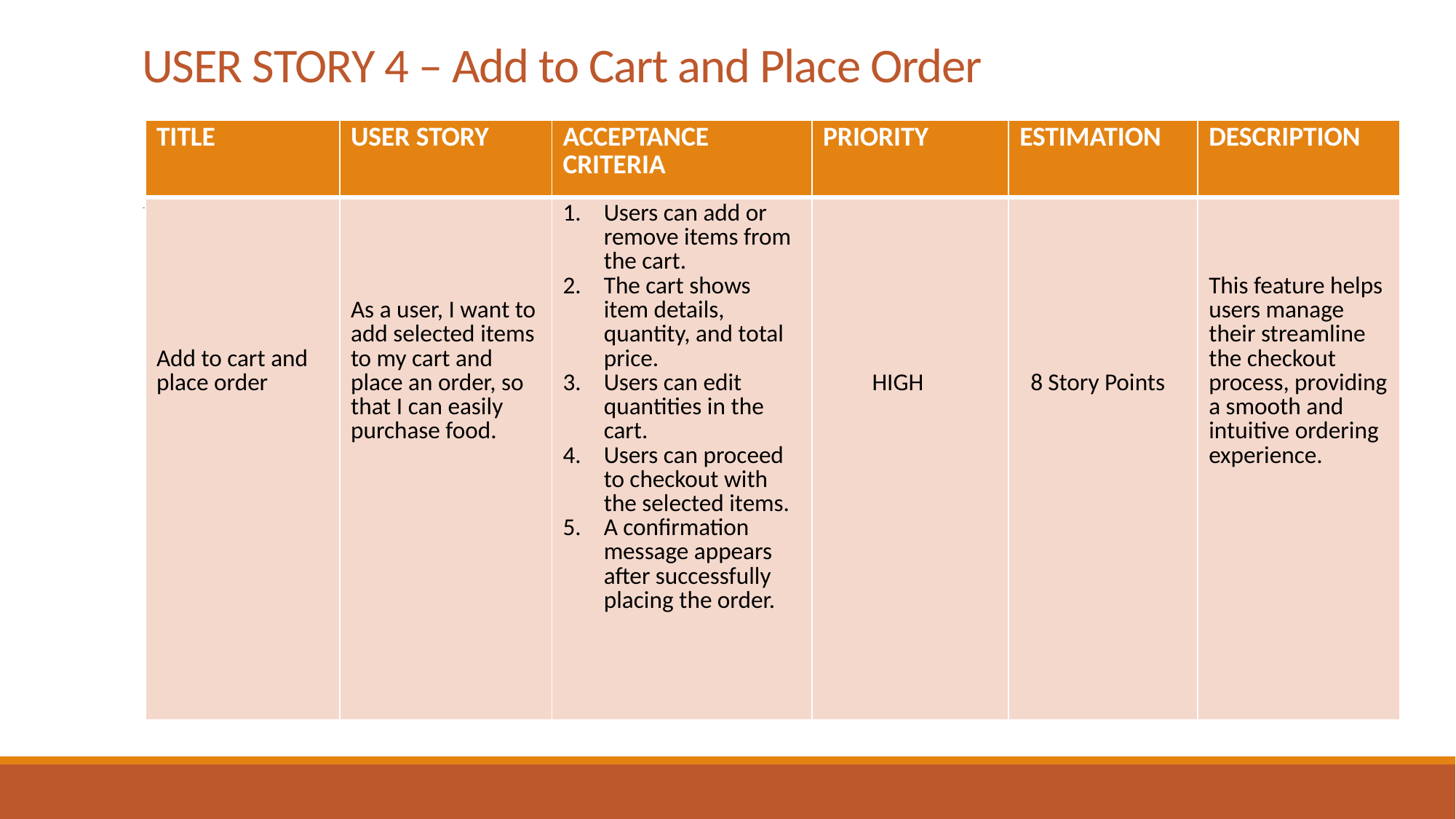

# USER STORY 4 – Add to Cart and Place Order
| TITLE | USER STORY | ACCEPTANCE CRITERIA | PRIORITY | ESTIMATION | DESCRIPTION |
| --- | --- | --- | --- | --- | --- |
| Add to cart and place order | As a user, I want to add selected items to my cart and place an order, so that I can easily purchase food. | Users can add or remove items from the cart. The cart shows item details, quantity, and total price. Users can edit quantities in the cart. Users can proceed to checkout with the selected items. A confirmation message appears after successfully placing the order. | HIGH | 8 Story Points | This feature helps users manage their streamline the checkout process, providing a smooth and intuitive ordering experience. |